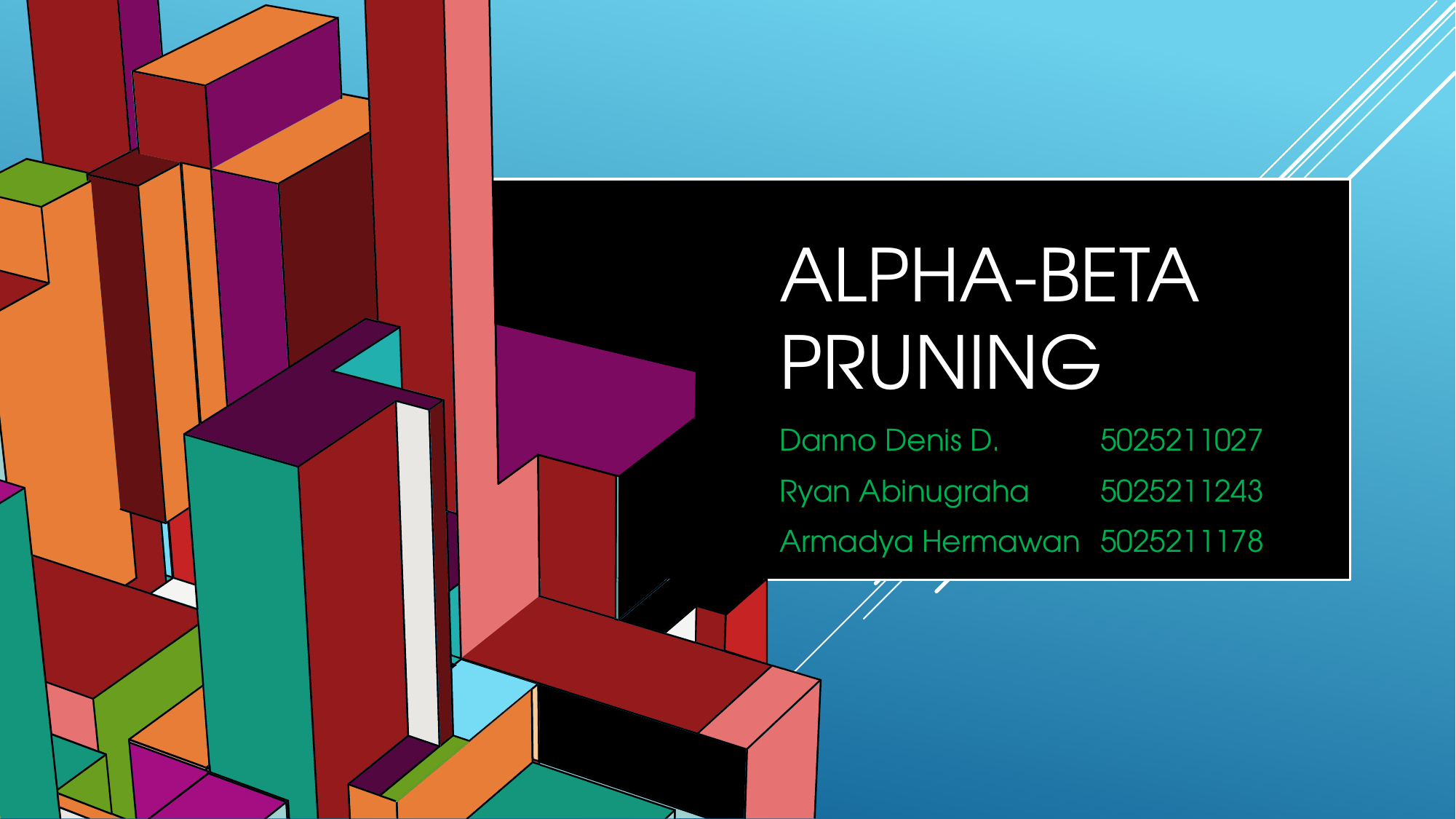

# Alpha-beta pruning
Danno Denis D.		5025211027
Ryan Abinugraha		5025211243
Armadya Hermawan	5025211178